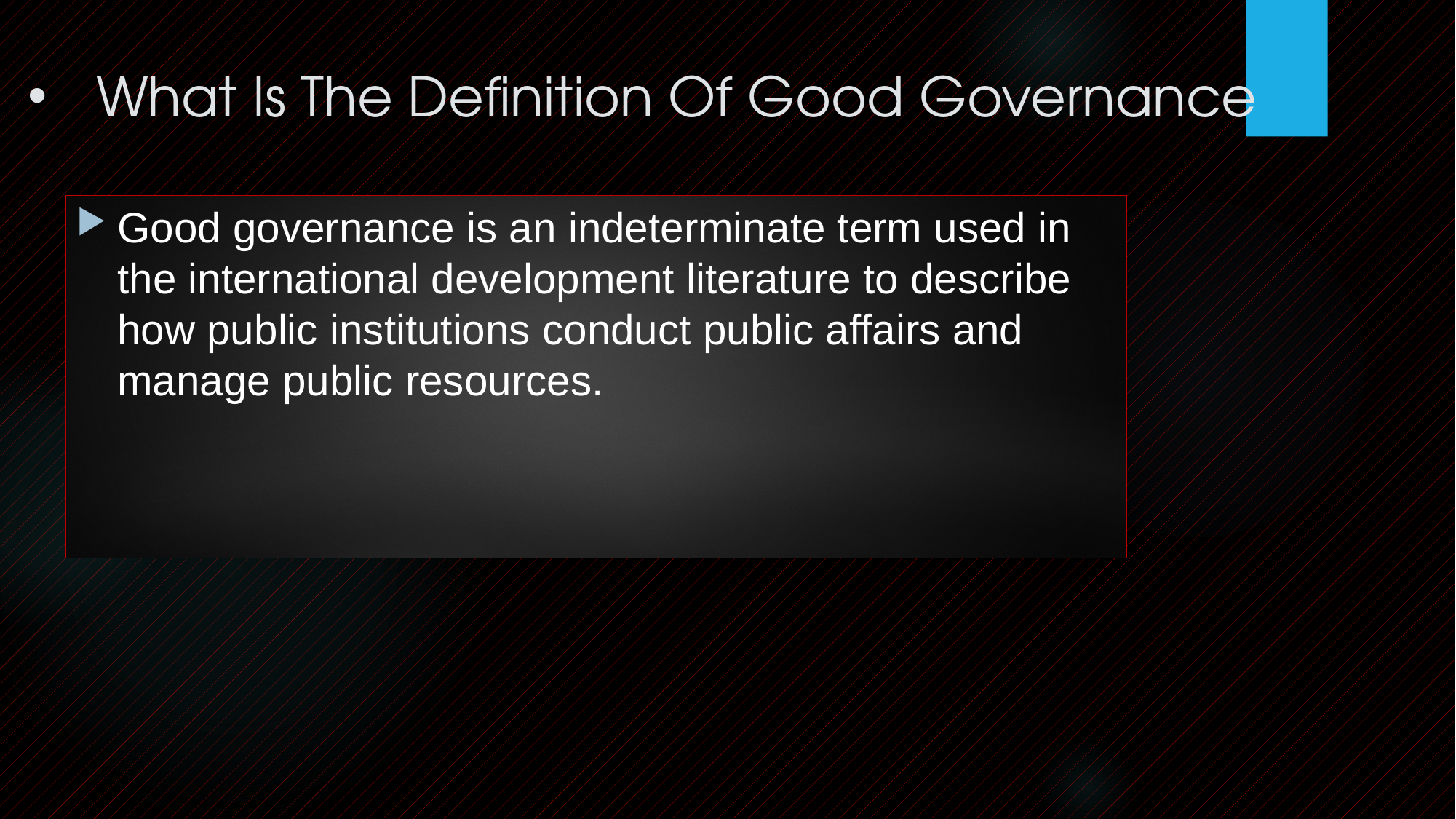

# What Is The Definition Of Good Governance
Good governance is an indeterminate term used in the international development literature to describe how public institutions conduct public affairs and manage public resources.